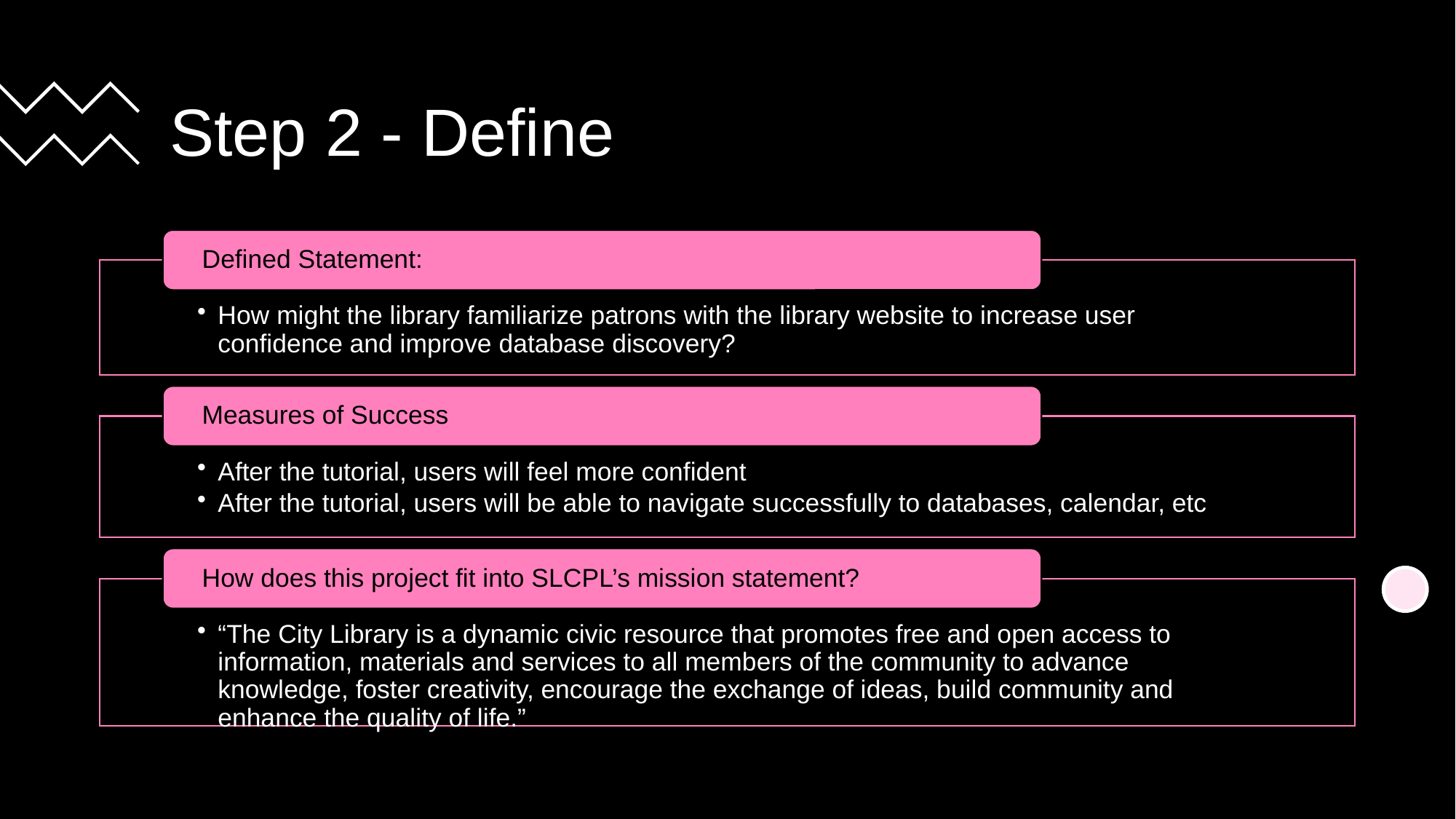

# Step 2 - Define

How might the library familiarize patrons with the library website to increase user confidence and improve database discovery?
Defined Statement:
After the tutorial, users will feel more confident
After the tutorial, users will be able to navigate successfully to databases, calendar, etc
Measures of Success
“The City Library is a dynamic civic resource that promotes free and open access to information, materials and services to all members of the community to advance knowledge, foster creativity, encourage the exchange of ideas, build community and enhance the quality of life.”
How does this project fit into SLCPL’s mission statement?